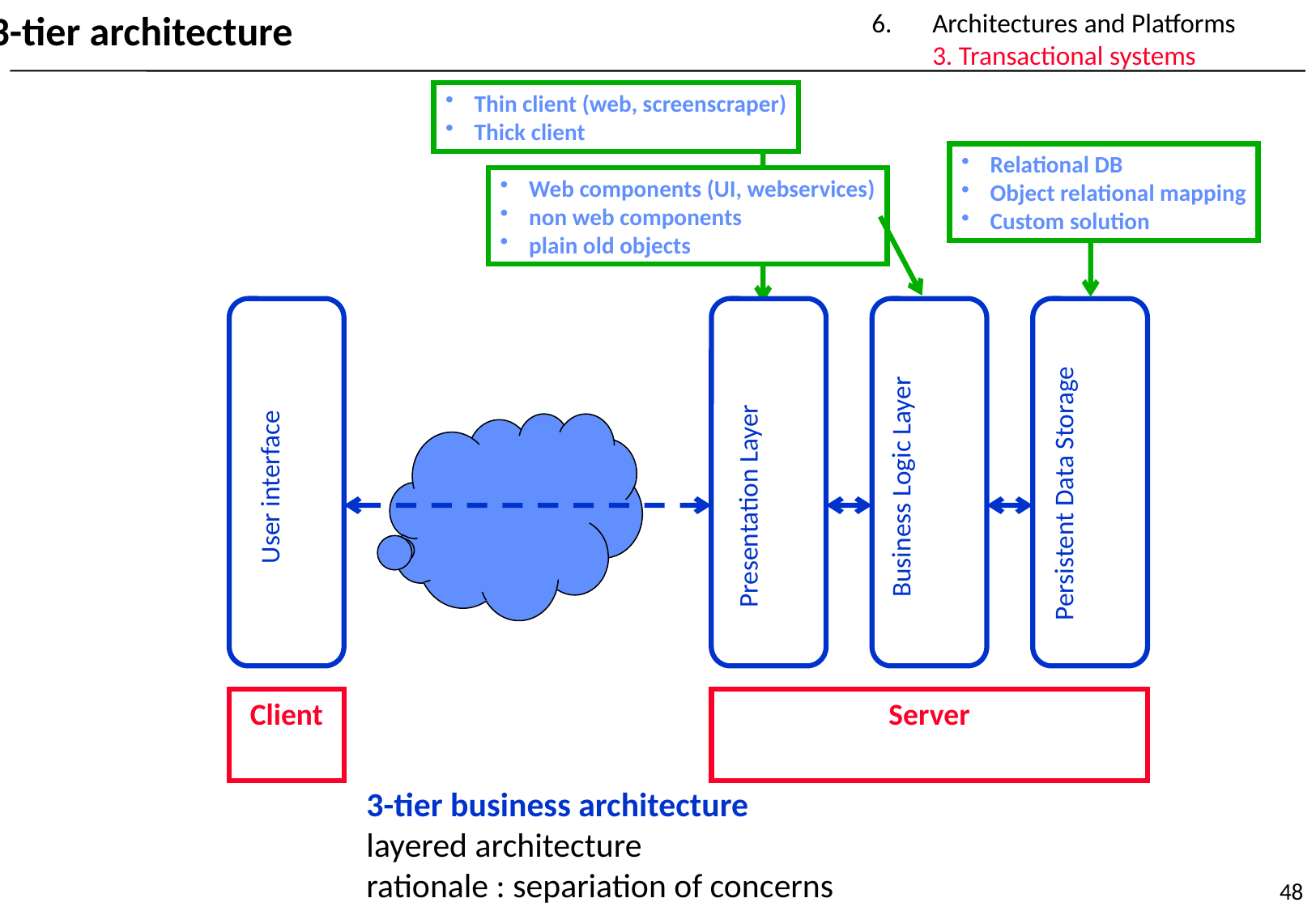

Architectures and Platforms
3. Transactional systems

3-tier architecture
Thin client (web, screenscraper)
Thick client
Relational DB
Object relational mapping
Custom solution

Web components (UI, webservices)
non web components
plain old objects

Business Logic Layer
Persistent Data Storage
User interface
Presentation Layer

Client
Server
3-tier business architecture
layered architecture
rationale : separiation of concerns
48